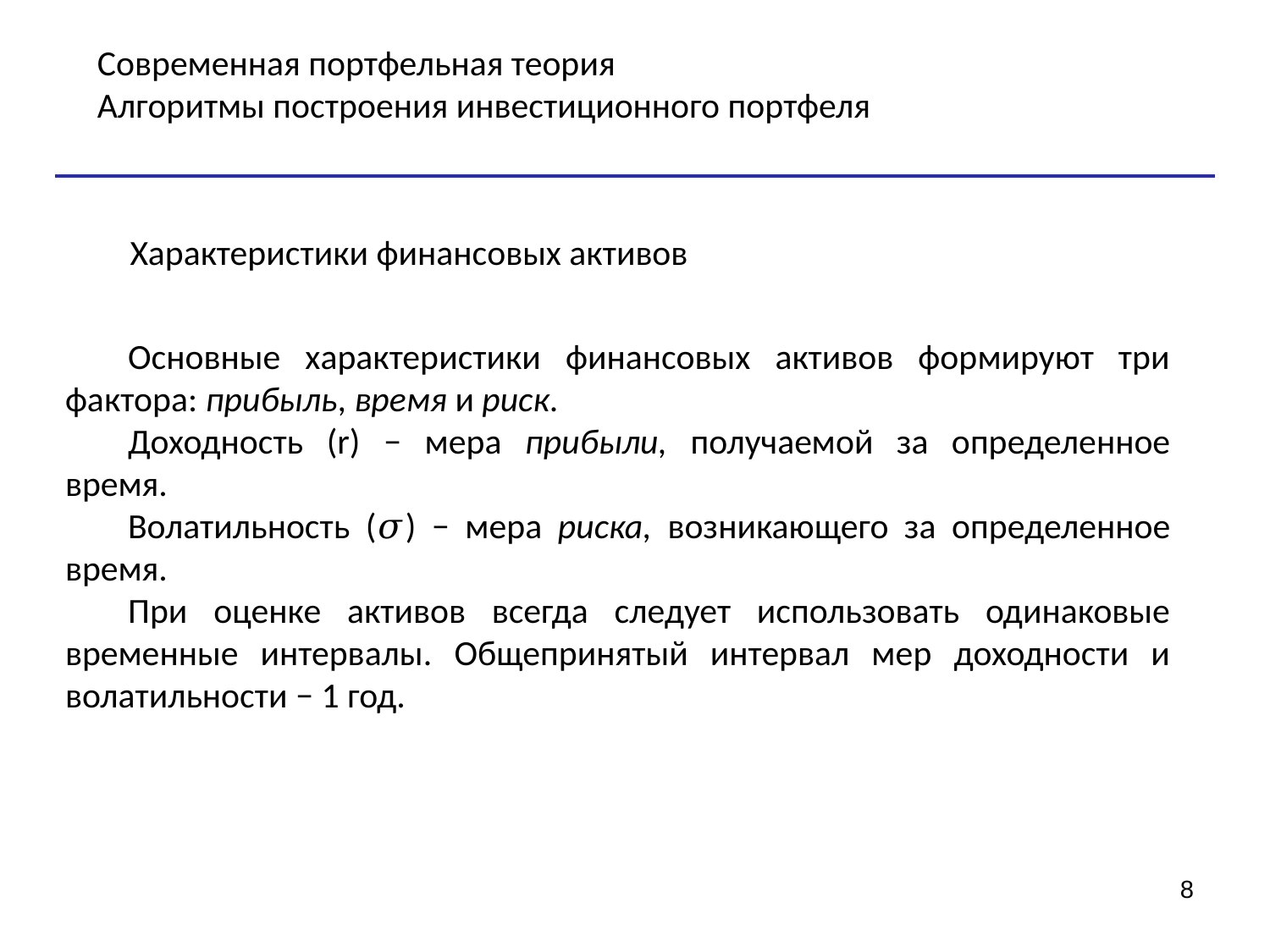

Современная портфельная теория
Алгоритмы построения инвестиционного портфеля
Характеристики финансовых активов
Основные характеристики финансовых активов формируют три фактора: прибыль, время и риск.
Доходность (r) − мера прибыли, получаемой за определенное время.
Волатильность (𝜎) − мера риска, возникающего за определенное время.
При оценке активов всегда следует использовать одинаковые временные интервалы. Общепринятый интервал мер доходности и волатильности − 1 год.
8